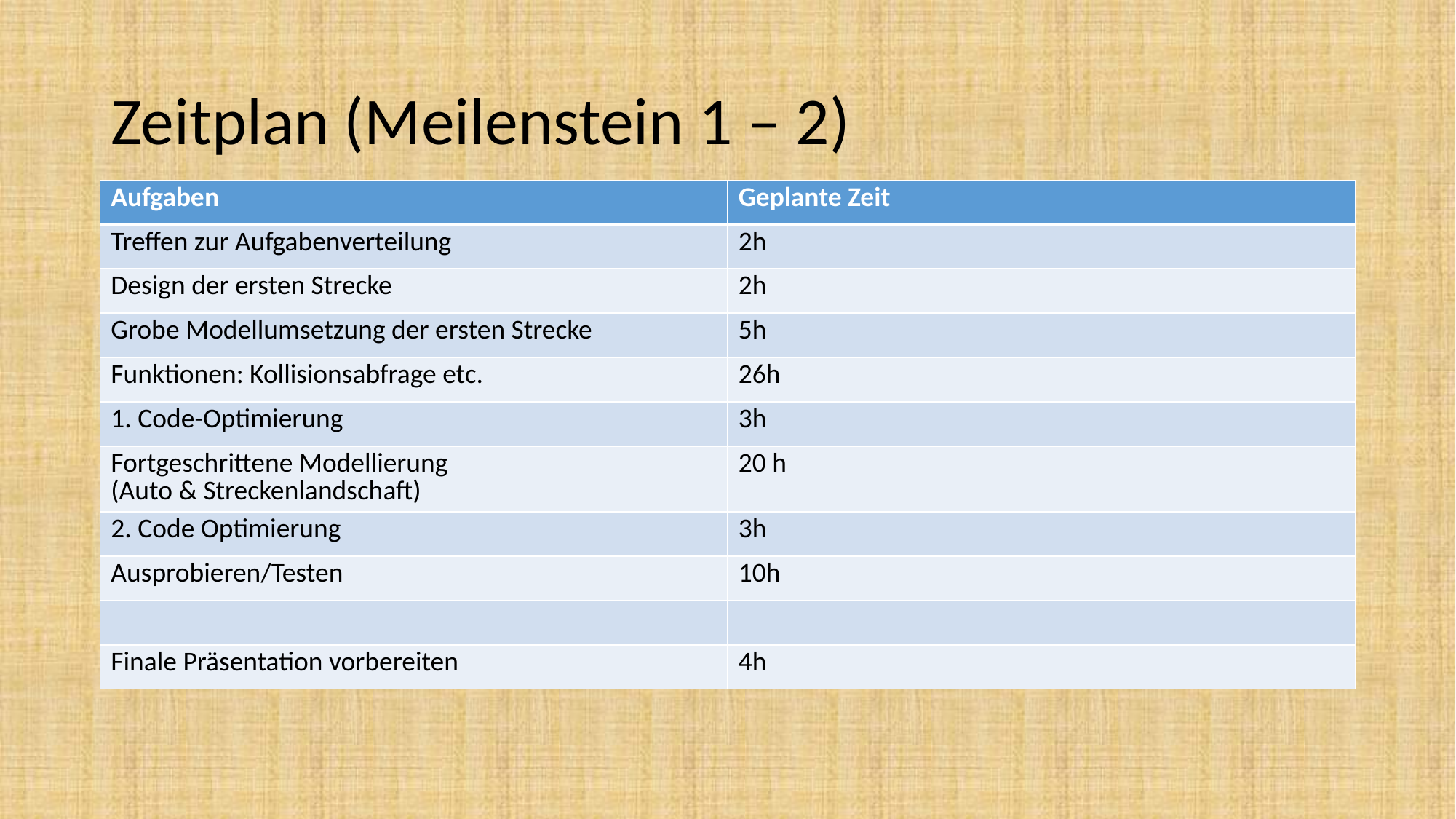

# Zeitplan (Meilenstein 1 – 2)
| Aufgaben | Geplante Zeit |
| --- | --- |
| Treffen zur Aufgabenverteilung | 2h |
| Design der ersten Strecke | 2h |
| Grobe Modellumsetzung der ersten Strecke | 5h |
| Funktionen: Kollisionsabfrage etc. | 26h |
| 1. Code-Optimierung | 3h |
| Fortgeschrittene Modellierung (Auto & Streckenlandschaft) | 20 h |
| 2. Code Optimierung | 3h |
| Ausprobieren/Testen | 10h |
|  |  |
| Finale Präsentation vorbereiten | 4h |